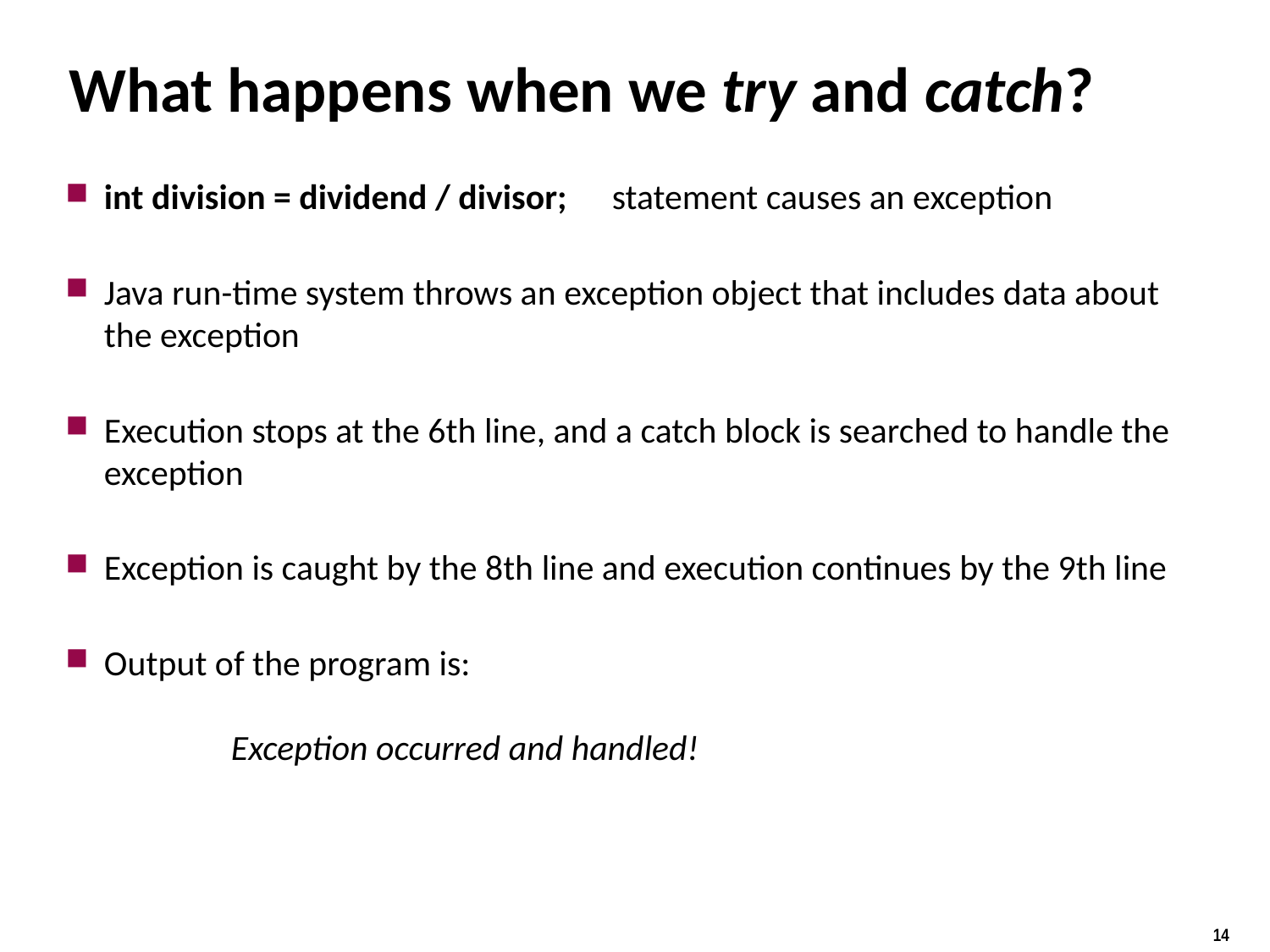

# What happens when we try and catch?
int division = dividend / divisor; 	statement causes an exception
Java run-time system throws an exception object that includes data about the exception
Execution stops at the 6th line, and a catch block is searched to handle the exception
Exception is caught by the 8th line and execution continues by the 9th line
Output of the program is:
	Exception occurred and handled!